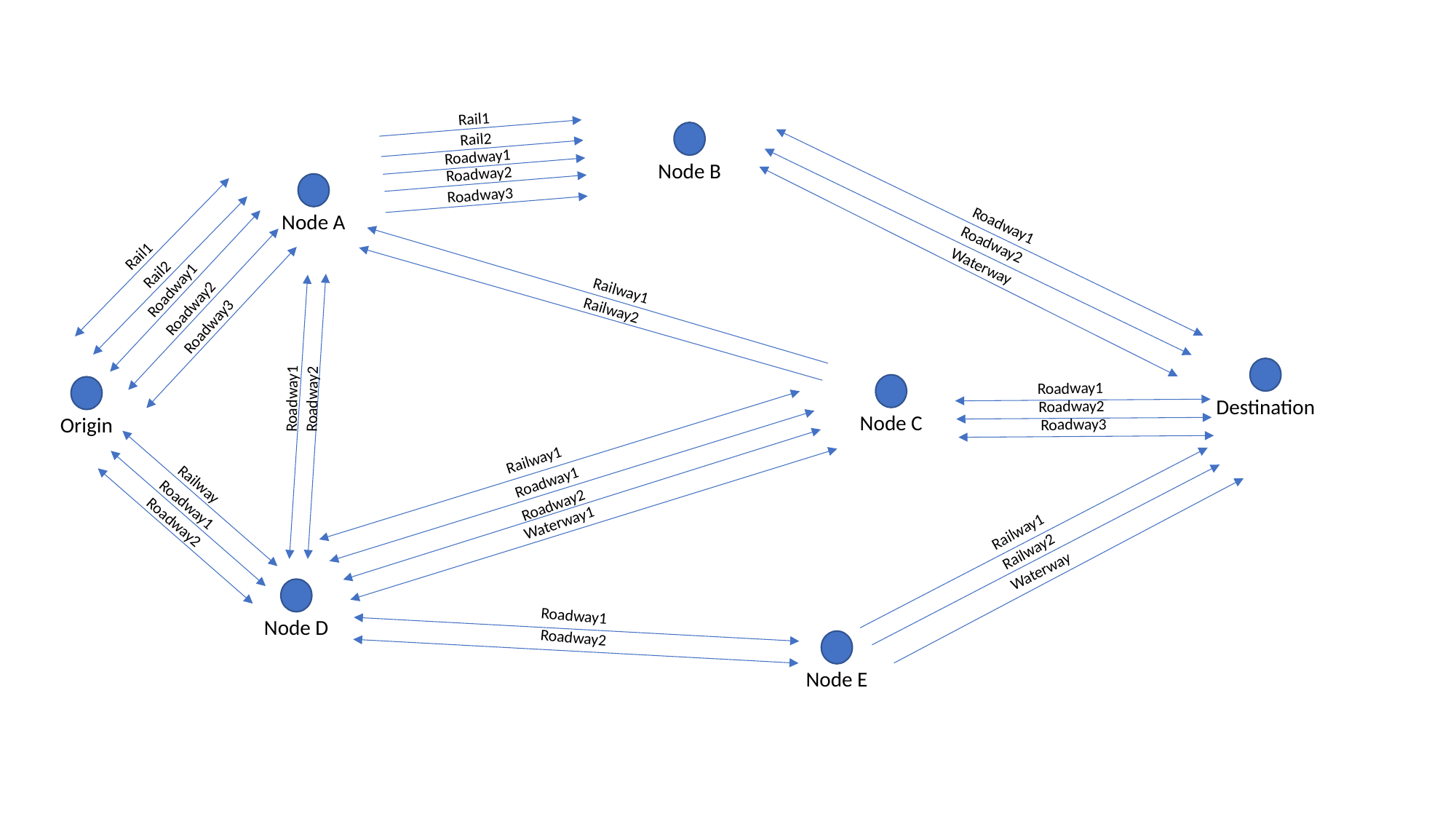

Roadway1
Roadway2
Rail1

Node B
Waterway
Rail2
Roadway1
Roadway2

Node A
Rail1
Roadway3
Rail2
Roadway1
Railway1
Roadway2
Railway2
Roadway3
Roadway1
Roadway1
Roadway2
Roadway1
Railway1
Roadway2
Roadway2
Roadway3

Destination
Waterway1

Node C

Origin
Railway
Roadway1
Roadway2
Roadway1
Roadway2
Railway1
Railway2
Waterway

Node D

Node E